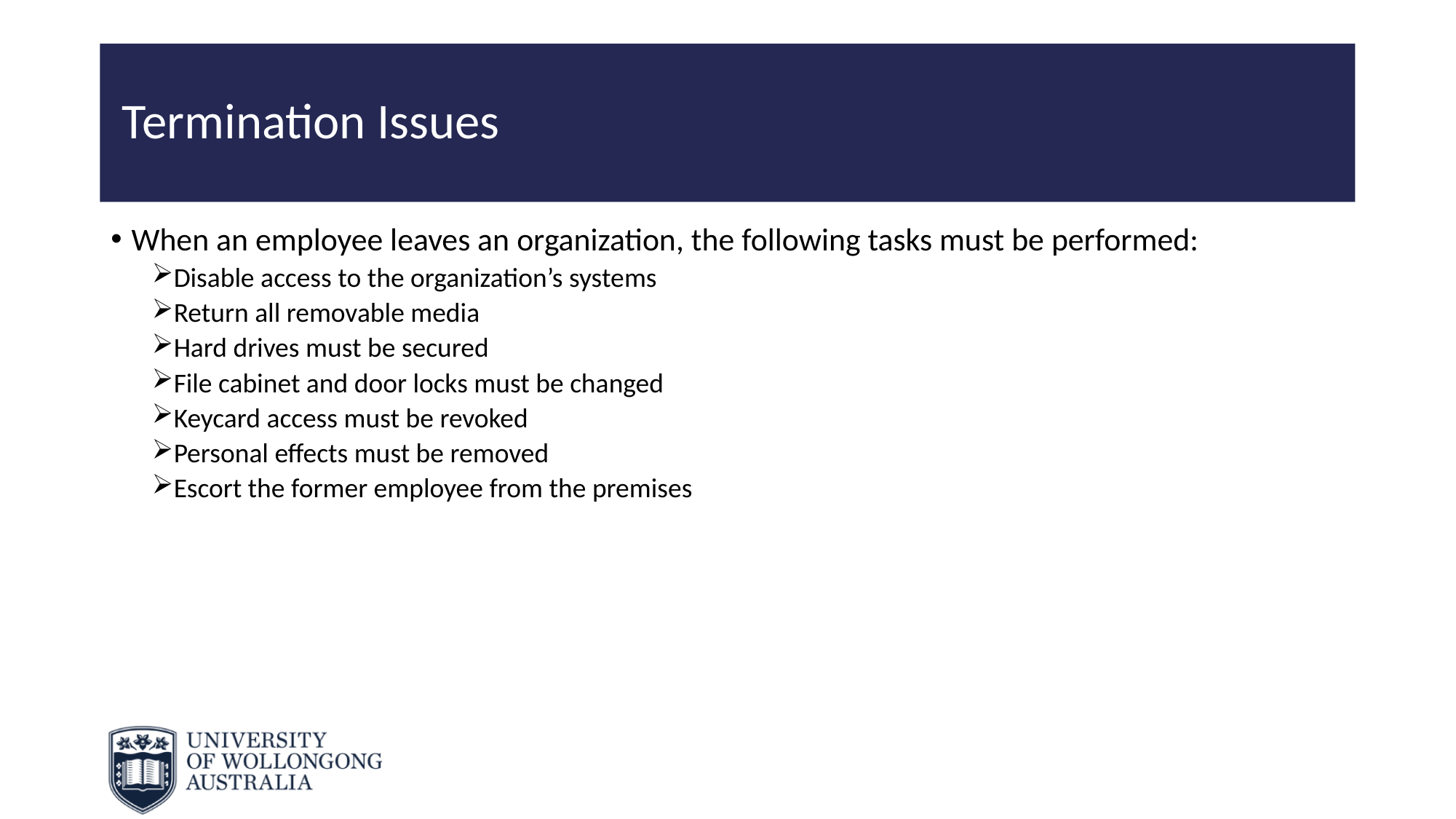

# Termination Issues
When an employee leaves an organization, the following tasks must be performed:
Disable access to the organization’s systems
Return all removable media
Hard drives must be secured
File cabinet and door locks must be changed
Keycard access must be revoked
Personal effects must be removed
Escort the former employee from the premises